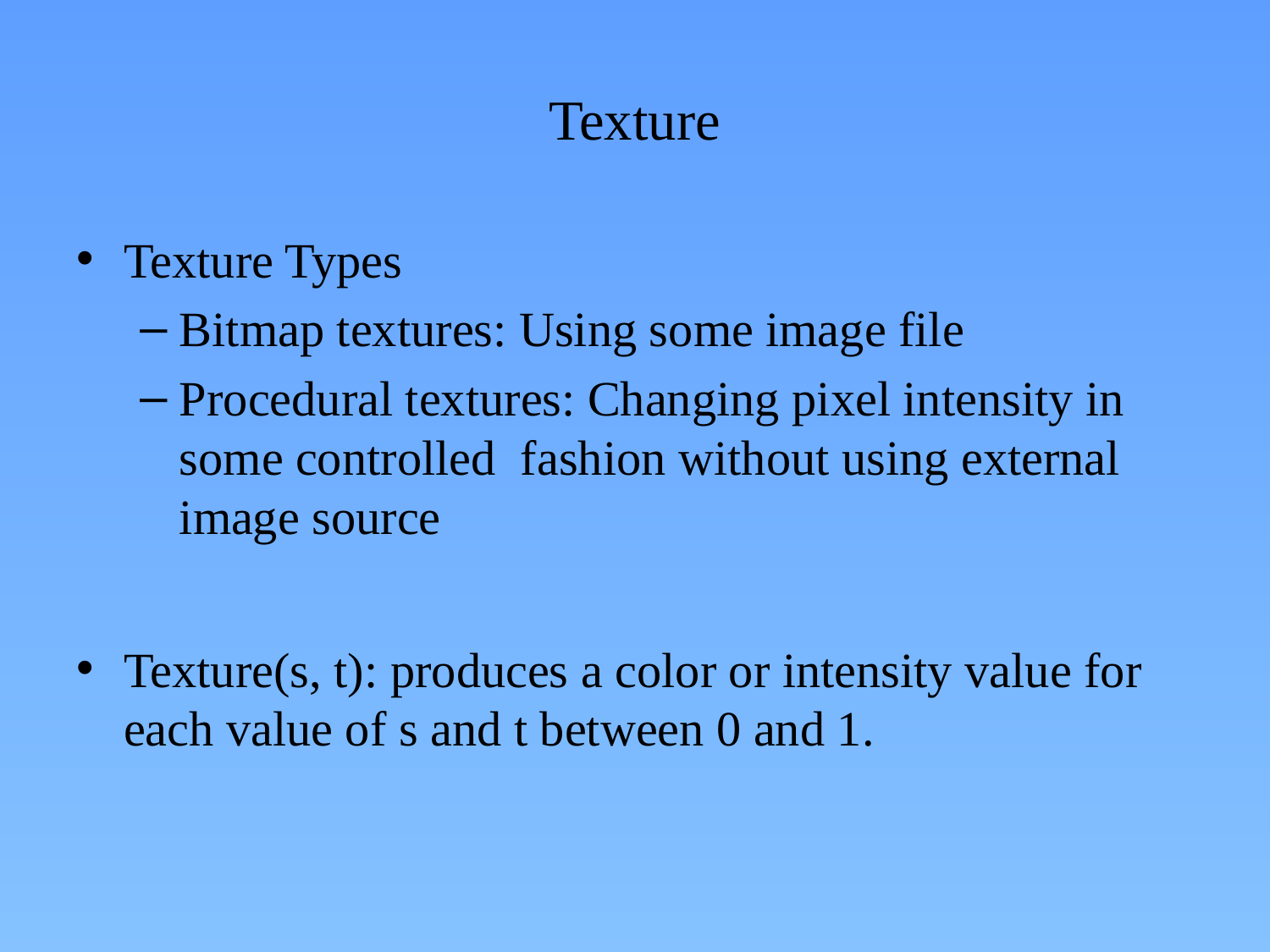

# Texture
Texture Types
Bitmap textures: Using some image file
Procedural textures: Changing pixel intensity in some controlled  fashion without using external image source

Texture(s, t): produces a color or intensity value for each value of s and t between 0 and 1.